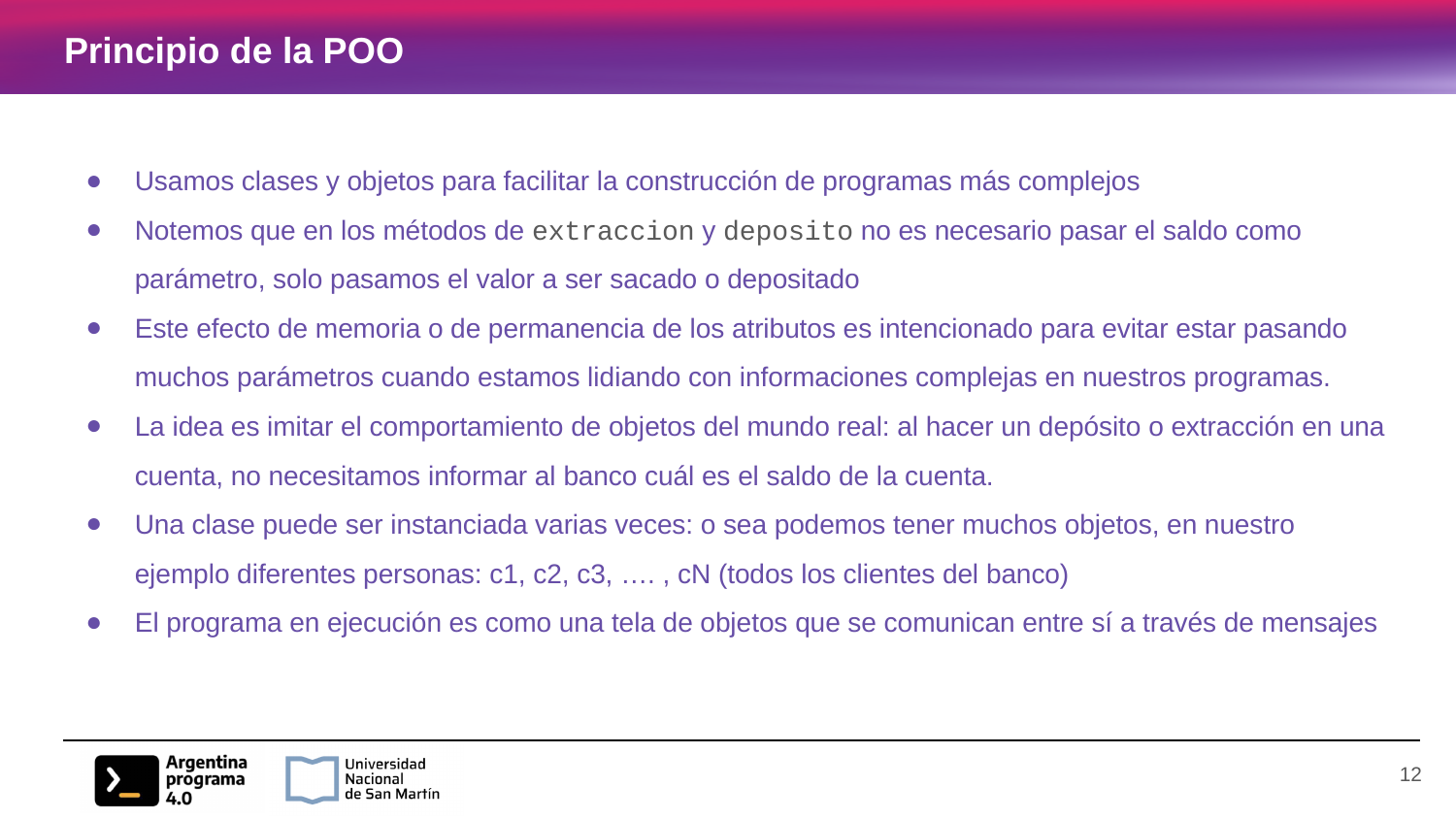

# Principio de la POO
Usamos clases y objetos para facilitar la construcción de programas más complejos
Notemos que en los métodos de extraccion y deposito no es necesario pasar el saldo como parámetro, solo pasamos el valor a ser sacado o depositado
Este efecto de memoria o de permanencia de los atributos es intencionado para evitar estar pasando muchos parámetros cuando estamos lidiando con informaciones complejas en nuestros programas.
La idea es imitar el comportamiento de objetos del mundo real: al hacer un depósito o extracción en una cuenta, no necesitamos informar al banco cuál es el saldo de la cuenta.
Una clase puede ser instanciada varias veces: o sea podemos tener muchos objetos, en nuestro ejemplo diferentes personas: c1, c2, c3, …. , cN (todos los clientes del banco)
El programa en ejecución es como una tela de objetos que se comunican entre sí a través de mensajes
12